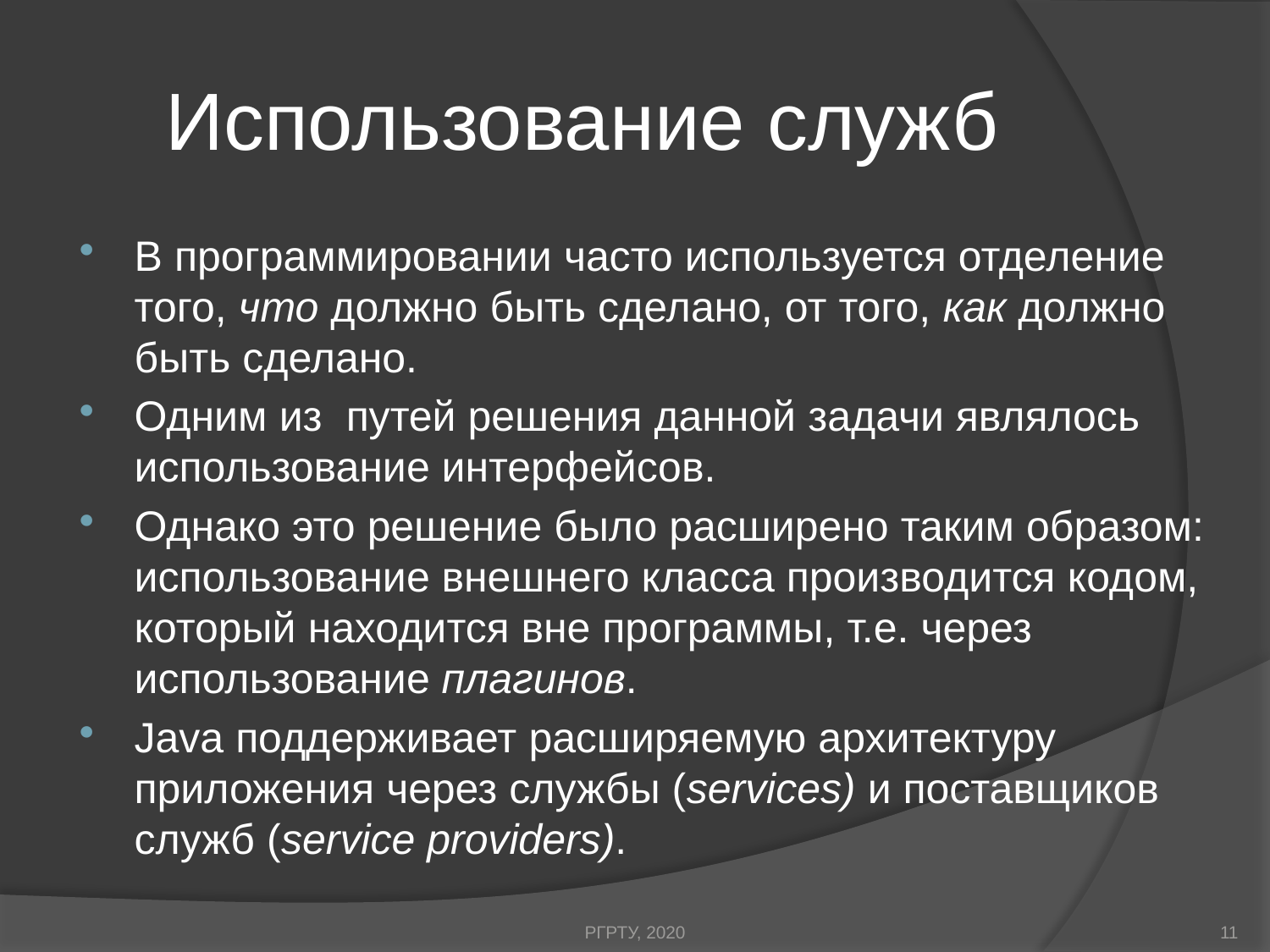

# Использование служб
В программировании часто используется отделение того, что должно быть сделано, от того, как должно быть сделано.
Одним из  путей решения данной задачи являлось использование интерфейсов.
Однако это решение было расширено таким образом: использование внешнего класса производится кодом, который находится вне программы, т.е. через использование плагинов.
Java поддерживает расширяемую архитектуру приложения через службы (services) и поставщиков служб (service providers).
РГРТУ, 2020
11